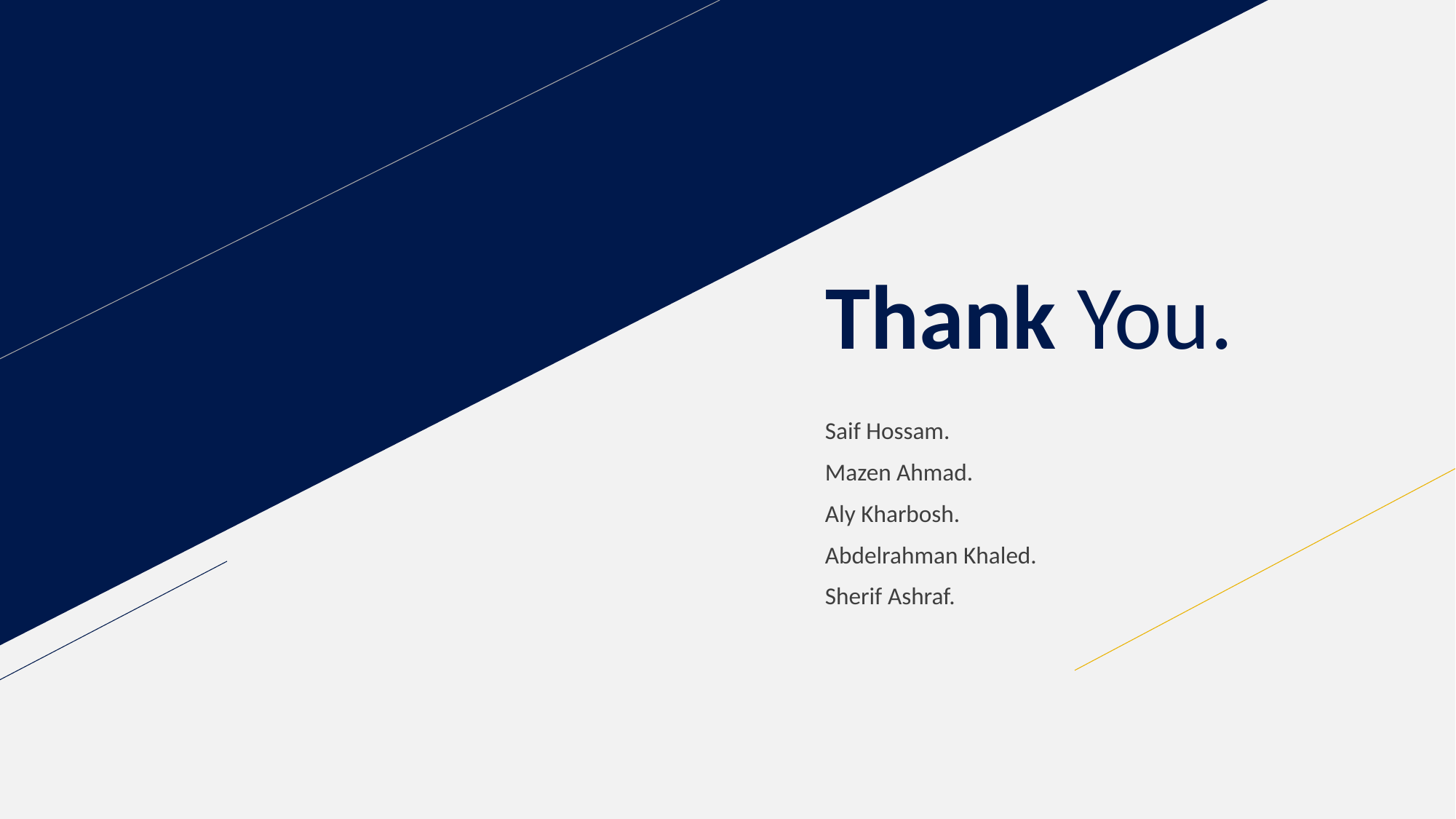

# Thank You.

Saif Hossam.
Mazen Ahmad.
Aly Kharbosh.
Abdelrahman Khaled.
Sherif Ashraf.